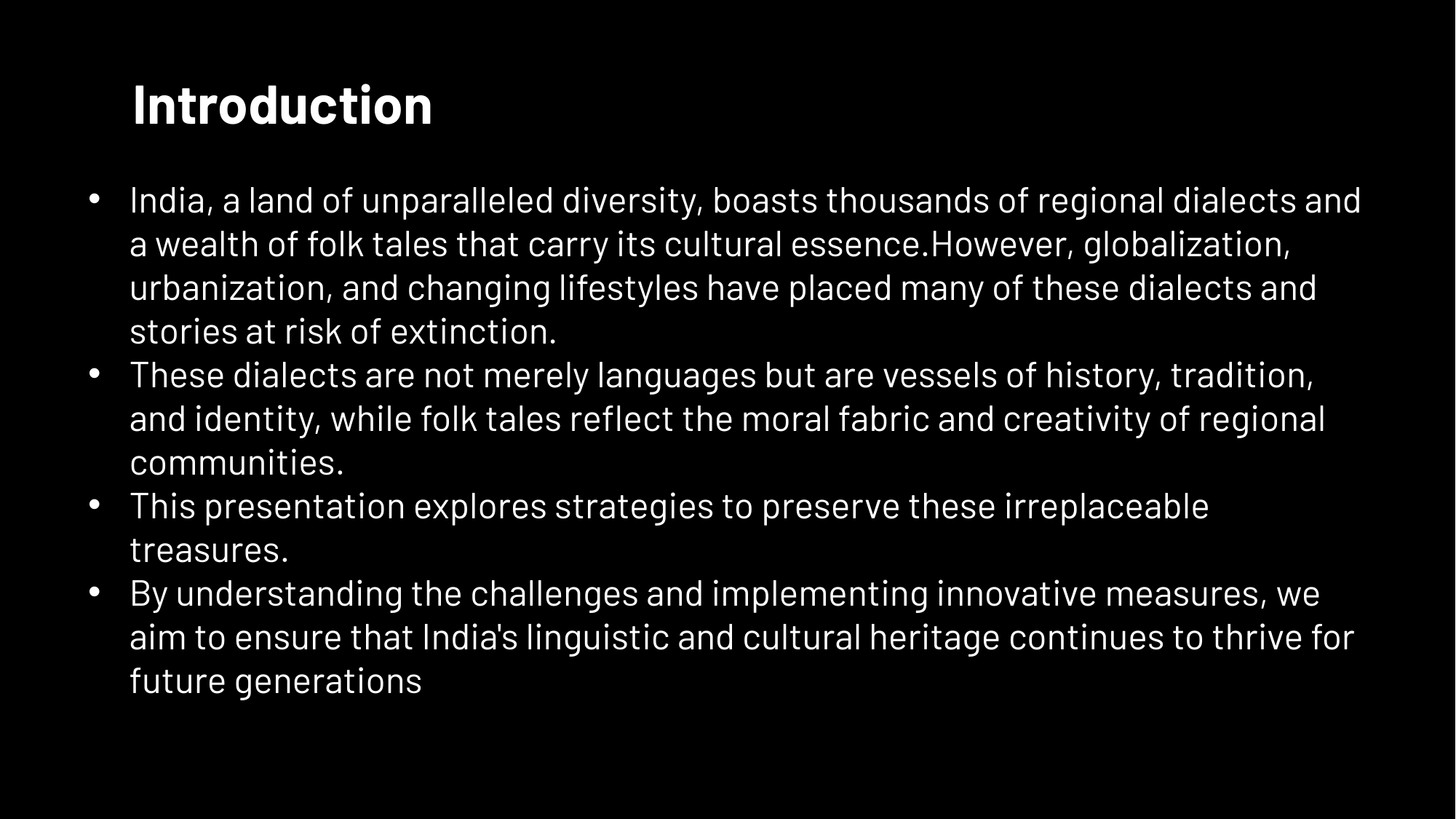

Introduction
India, a land of unparalleled diversity, boasts thousands of regional dialects and a wealth of folk tales that carry its cultural essence.However, globalization, urbanization, and changing lifestyles have placed many of these dialects and stories at risk of extinction.
These dialects are not merely languages but are vessels of history, tradition, and identity, while folk tales reflect the moral fabric and creativity of regional communities.
This presentation explores strategies to preserve these irreplaceable treasures.
By understanding the challenges and implementing innovative measures, we aim to ensure that India's linguistic and cultural heritage continues to thrive for future generations